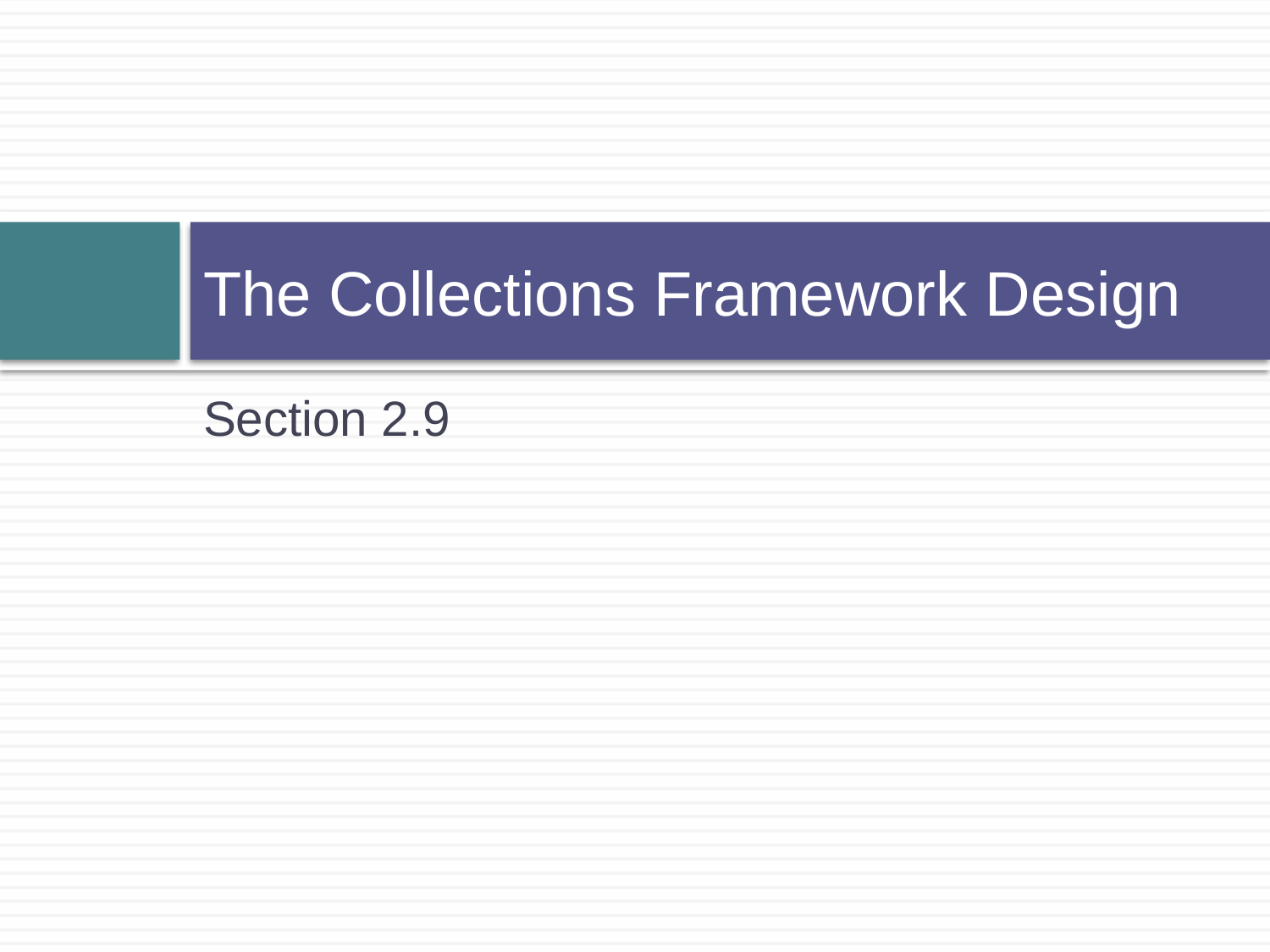

# The Collections Framework Design
Section 2.9